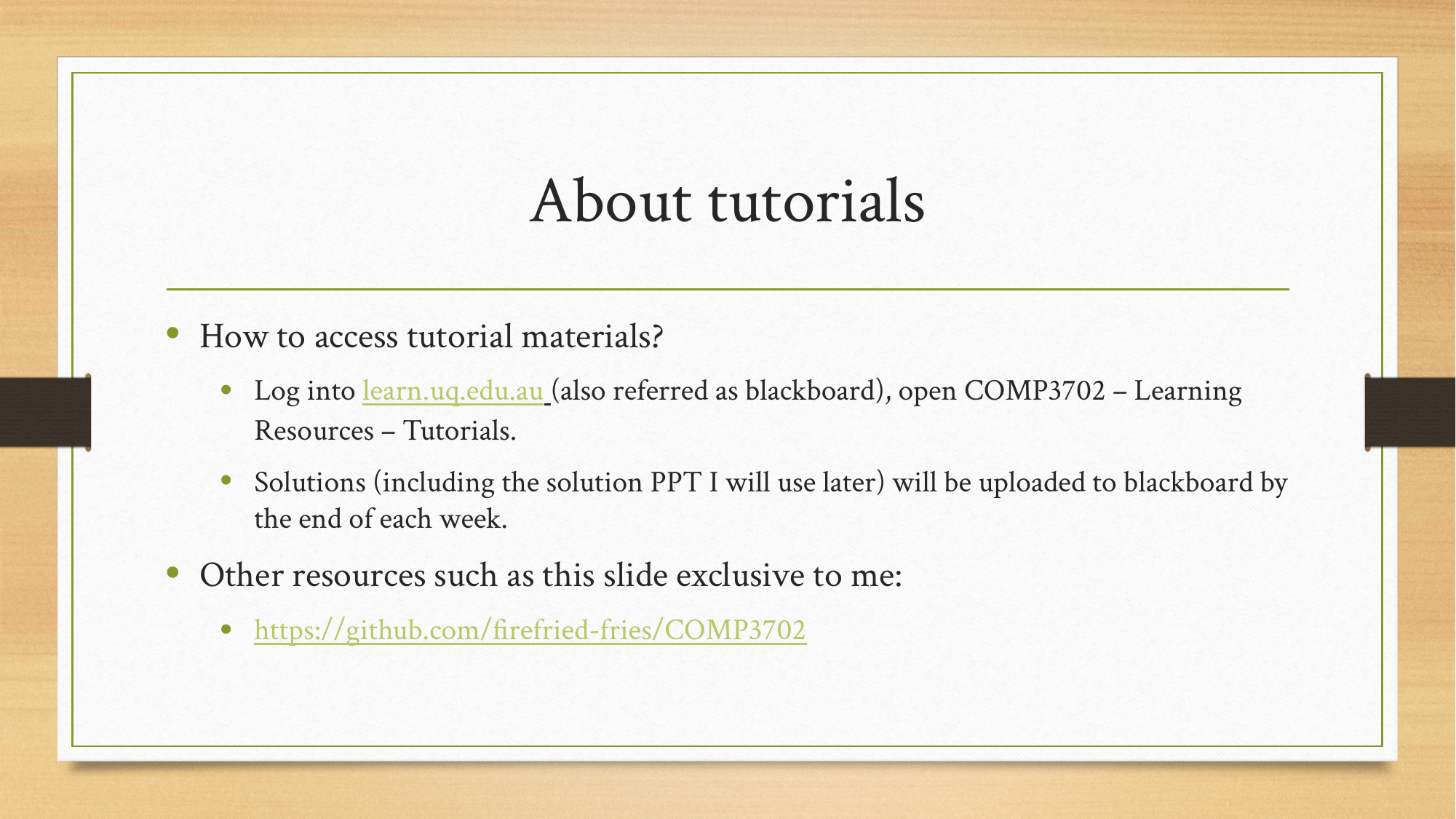

# About tutorials
How to access tutorial materials?
Log into learn.uq.edu.au (also referred as blackboard), open COMP3702 – Learning Resources – Tutorials.
Solutions (including the solution PPT I will use later) will be uploaded to blackboard by the end of each week.
Other resources such as this slide exclusive to me:
https://github.com/firefried-fries/COMP3702